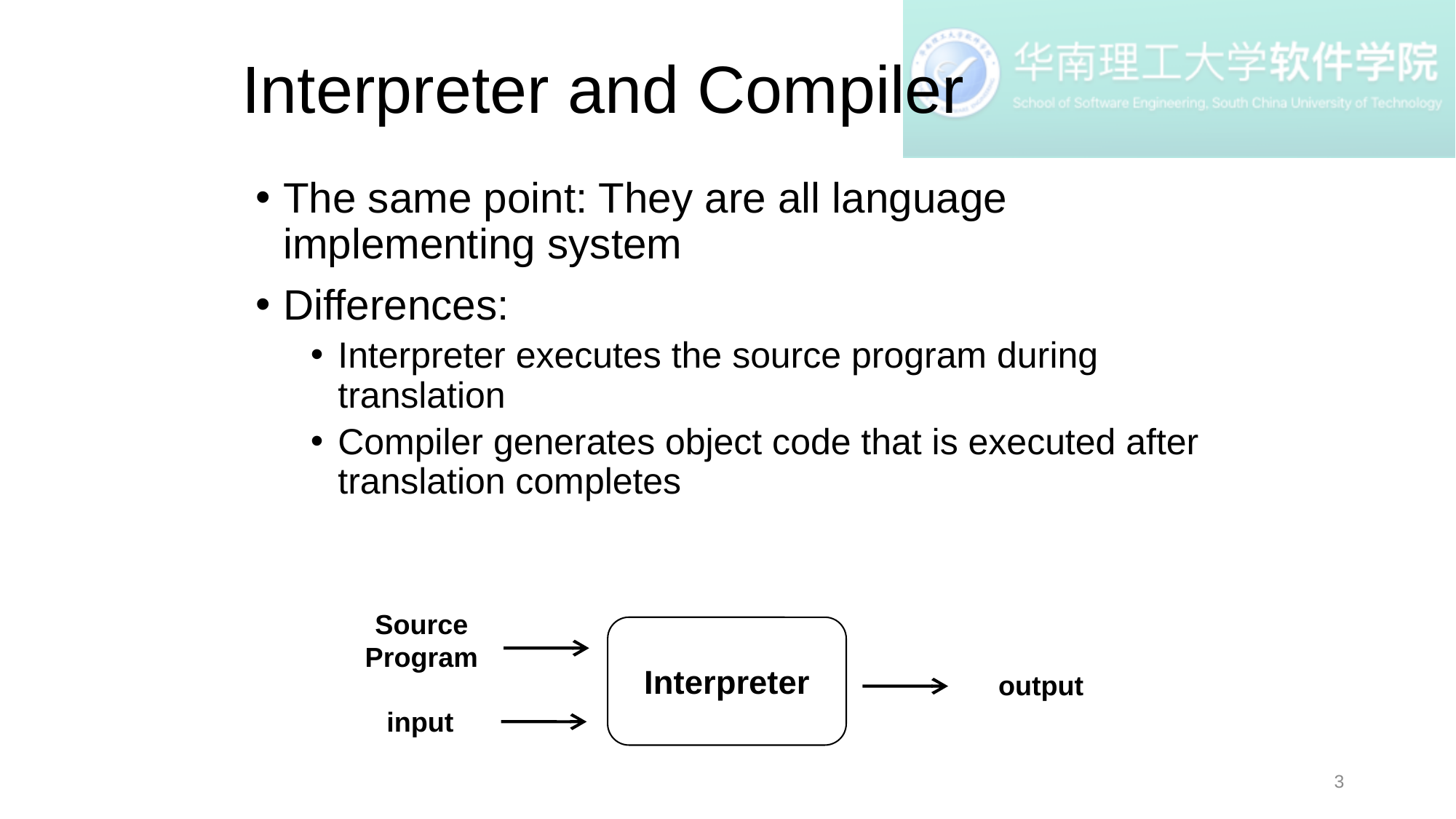

# Interpreter and Compiler
The same point: They are all language implementing system
Differences:
Interpreter executes the source program during translation
Compiler generates object code that is executed after translation completes
Source Program
Interpreter

output

input

3